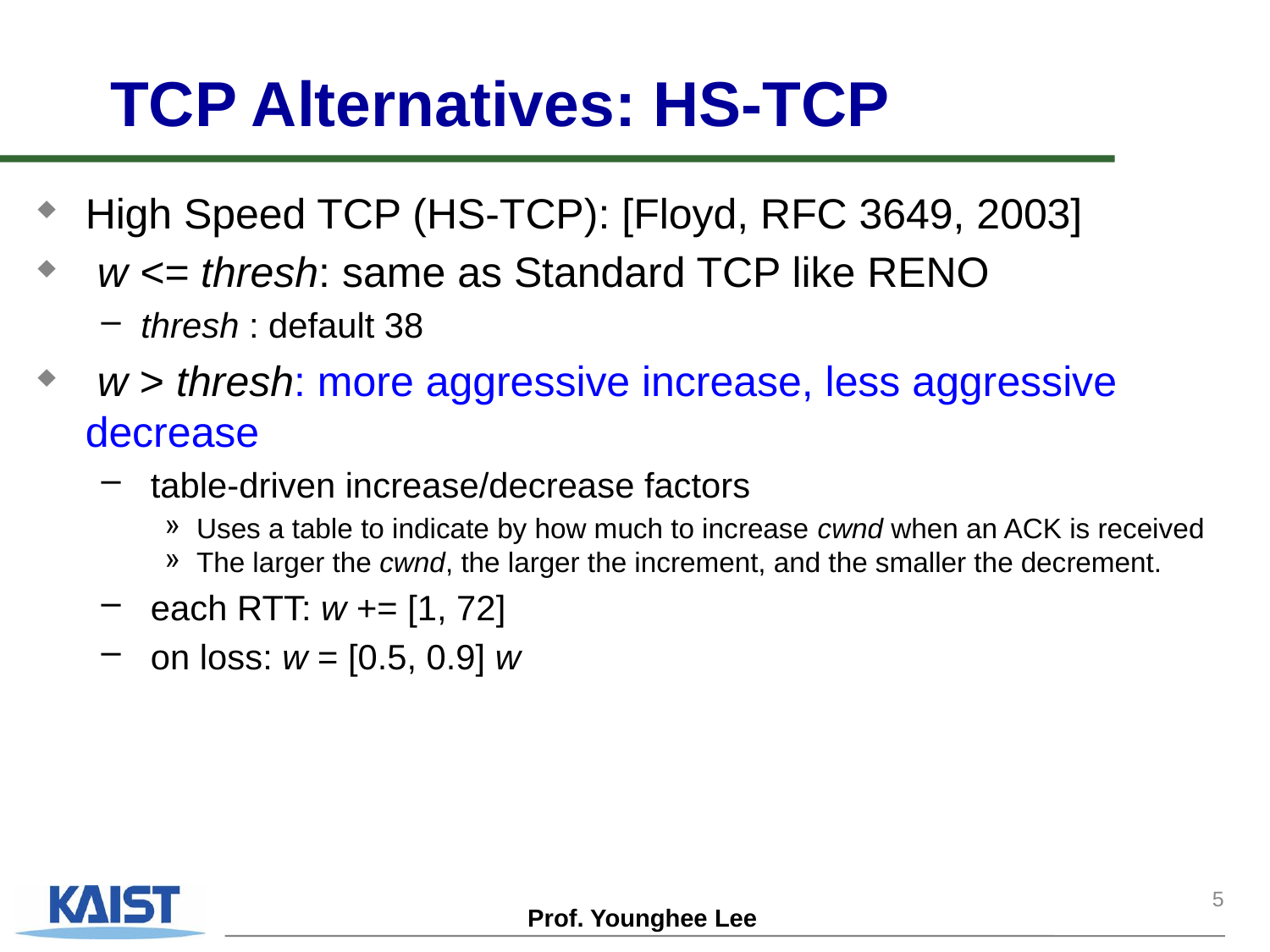

# TCP Alternatives: HS-TCP
High Speed TCP (HS-TCP): [Floyd, RFC 3649, 2003]
 w <= thresh: same as Standard TCP like RENO
thresh : default 38
 w > thresh: more aggressive increase, less aggressive decrease
 table-driven increase/decrease factors
Uses a table to indicate by how much to increase cwnd when an ACK is received
The larger the cwnd, the larger the increment, and the smaller the decrement.
 each RTT: w += [1, 72]
 on loss: w = [0.5, 0.9] w
5